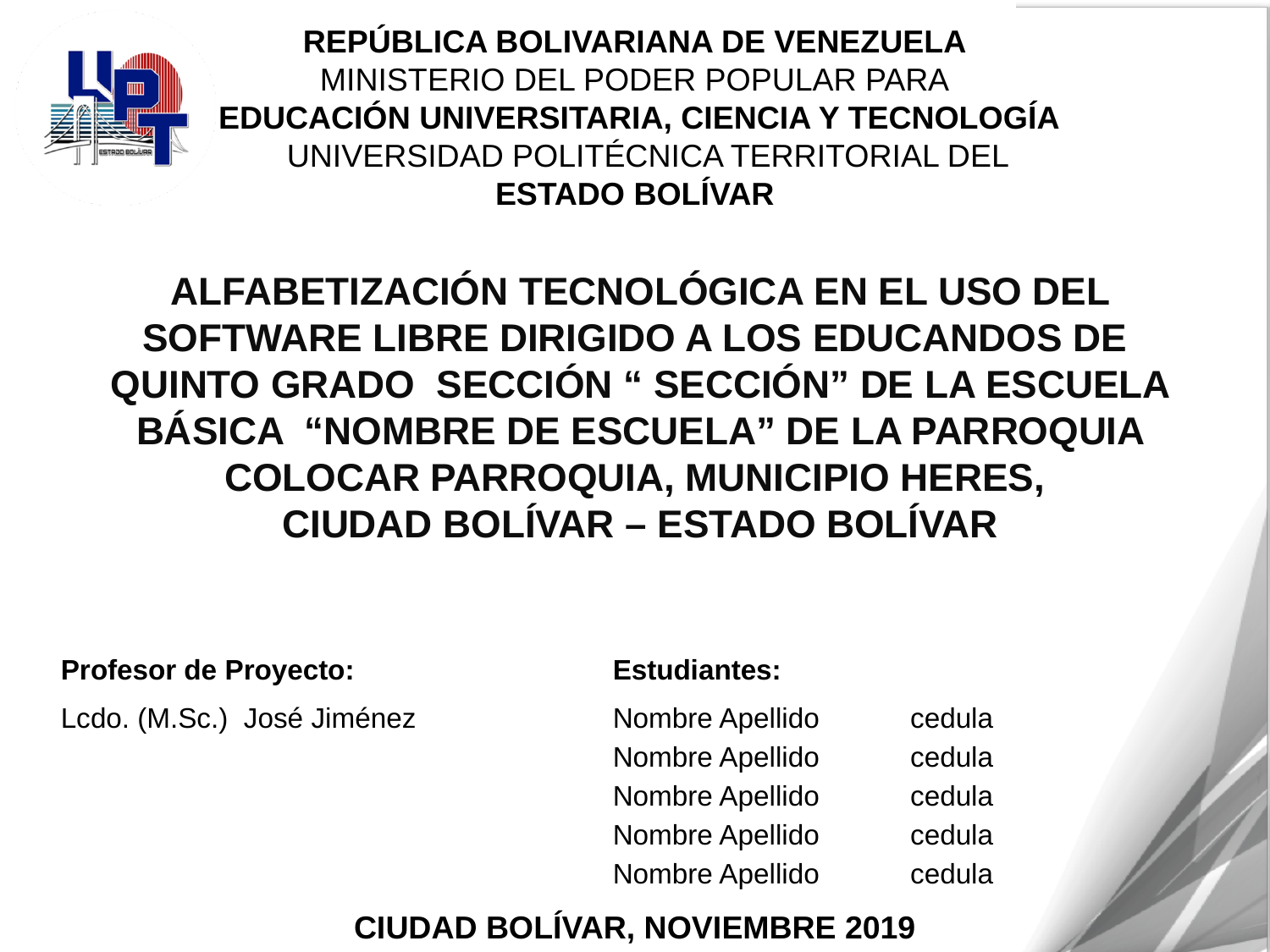

REPÚBLICA BOLIVARIANA DE VENEZUELA
MINISTERIO DEL PODER POPULAR PARA
 EDUCACIÓN UNIVERSITARIA, CIENCIA Y TECNOLOGÍA
   UNIVERSIDAD POLITÉCNICA TERRITORIAL DEL
ESTADO BOLÍVAR
ALFABETIZACIÓN TECNOLÓGICA EN EL USO DEL SOFTWARE LIBRE DIRIGIDO A LOS EDUCANDOS DE  QUINTO GRADO  SECCIÓN “ SECCIÓN” DE LA ESCUELA BÁSICA  “NOMBRE DE ESCUELA” DE LA PARROQUIA COLOCAR PARROQUIA, MUNICIPIO HERES,
CIUDAD BOLÍVAR – ESTADO BOLÍVAR
| Profesor de Proyecto: |
| --- |
| Lcdo. (M.Sc.) José Jiménez |
| Estudiantes: |  |
| --- | --- |
| Nombre Apellido | cedula |
| Nombre Apellido | cedula |
| Nombre Apellido | cedula |
| Nombre Apellido | cedula |
| Nombre Apellido | cedula |
CIUDAD BOLÍVAR, NOVIEMBRE 2019